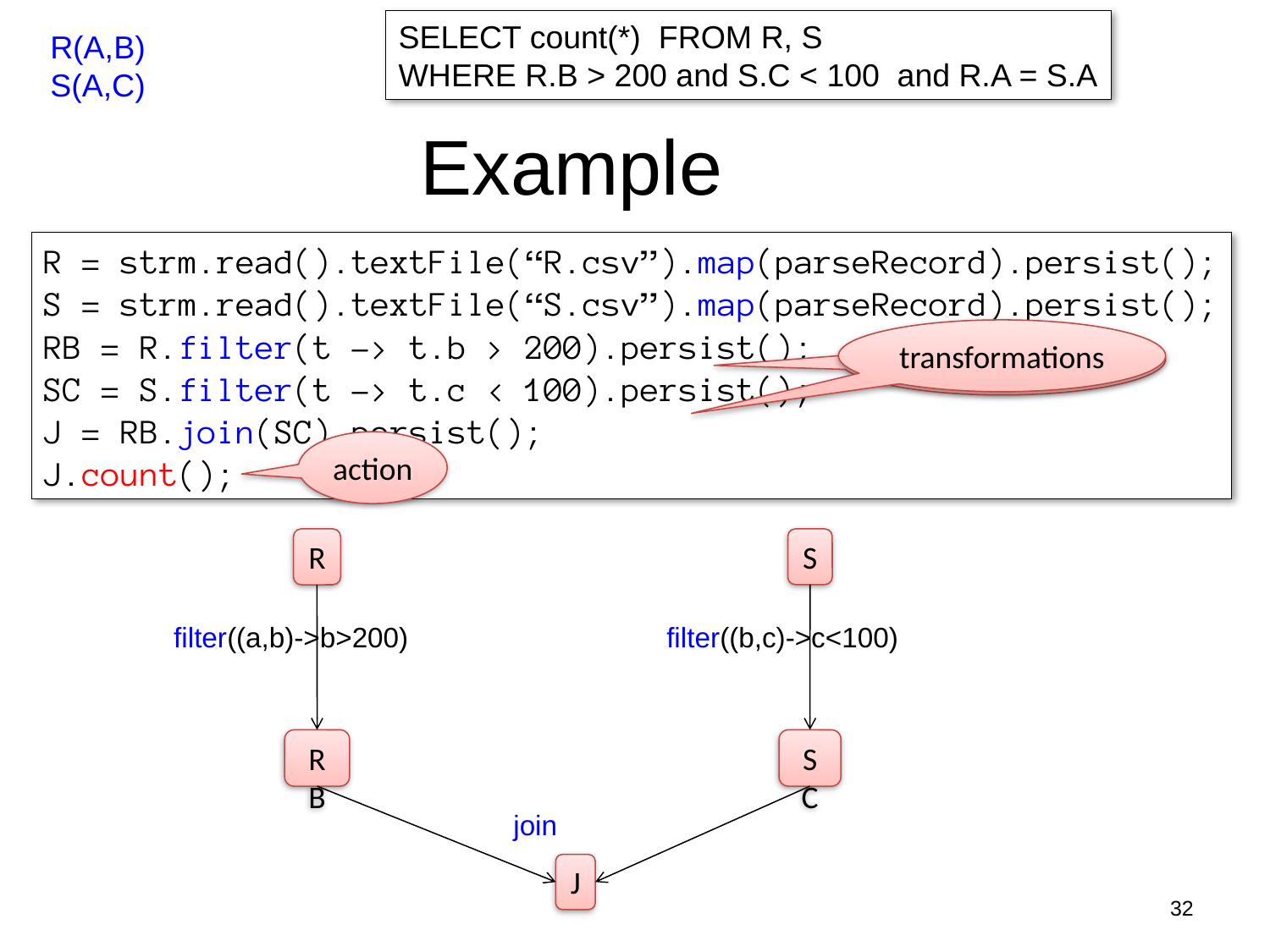

SELECT count(*)  FROM R, S
WHERE R.B > 200 and S.C < 100  and R.A = S.A
R(A,B)
S(A,C)
Example
R = strm.read().textFile(“R.csv”).map(parseRecord).persist();
S = strm.read().textFile(“S.csv”).map(parseRecord).persist();
RB = R.filter(t -> t.b > 200).persist();
SC = S.filter(t -> t.c < 100).persist();
J = RB.join(SC).persist();
J.count();
transformations
transformations
action
R
filter((a,b)->b>200)
RB
S
filter((b,c)->c<100)
SC
join
J
32